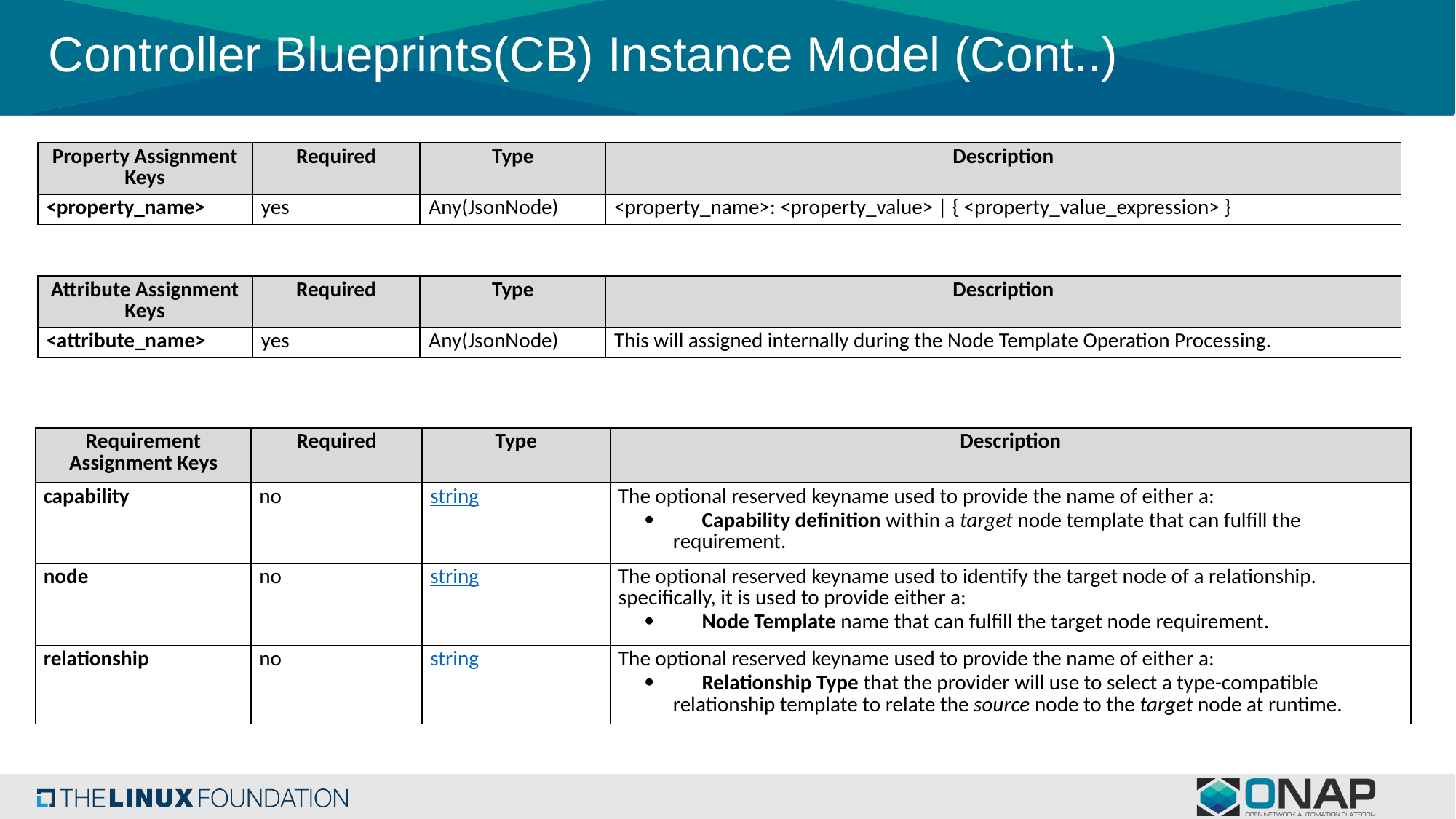

# Controller Blueprints(CB) Instance Model (Cont..)
| Property Assignment Keys | Required | Type | Description |
| --- | --- | --- | --- |
| <property\_name> | yes | Any(JsonNode) | <property\_name>: <property\_value> | { <property\_value\_expression> } |
| Attribute Assignment Keys | Required | Type | Description |
| --- | --- | --- | --- |
| <attribute\_name> | yes | Any(JsonNode) | This will assigned internally during the Node Template Operation Processing. |
| Requirement Assignment Keys | Required | Type | Description |
| --- | --- | --- | --- |
| capability | no | string | The optional reserved keyname used to provide the name of either a: •         Capability definition within a target node template that can fulfill the requirement. |
| node | no | string | The optional reserved keyname used to identify the target node of a relationship.  specifically, it is used to provide either a: •         Node Template name that can fulfill the target node requirement. |
| relationship | no | string | The optional reserved keyname used to provide the name of either a: •         Relationship Type that the provider will use to select a type-compatible relationship template to relate the source node to the target node at runtime. |